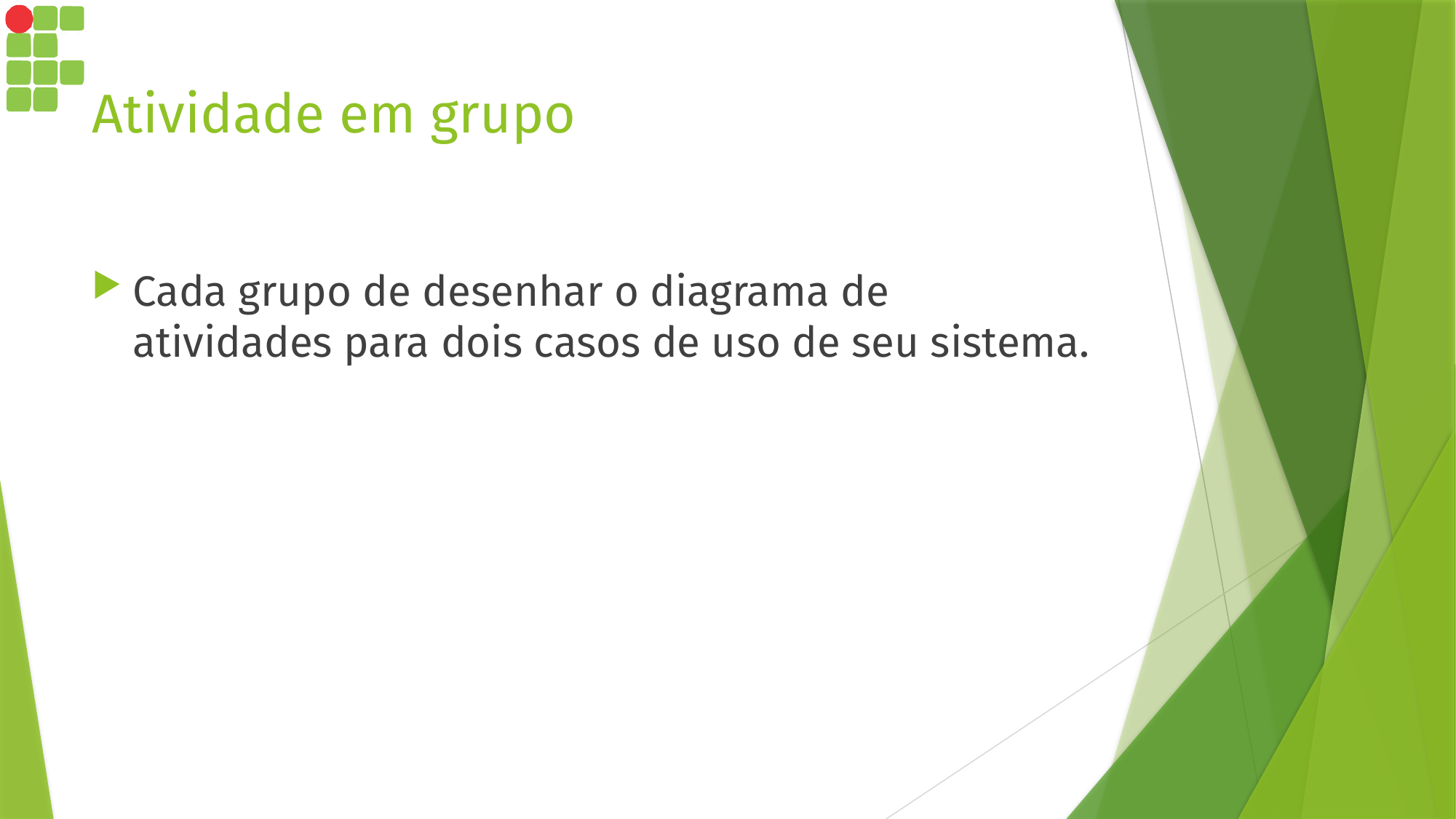

# Atividade em grupo
Cada grupo de desenhar o diagrama de atividades para dois casos de uso de seu sistema.